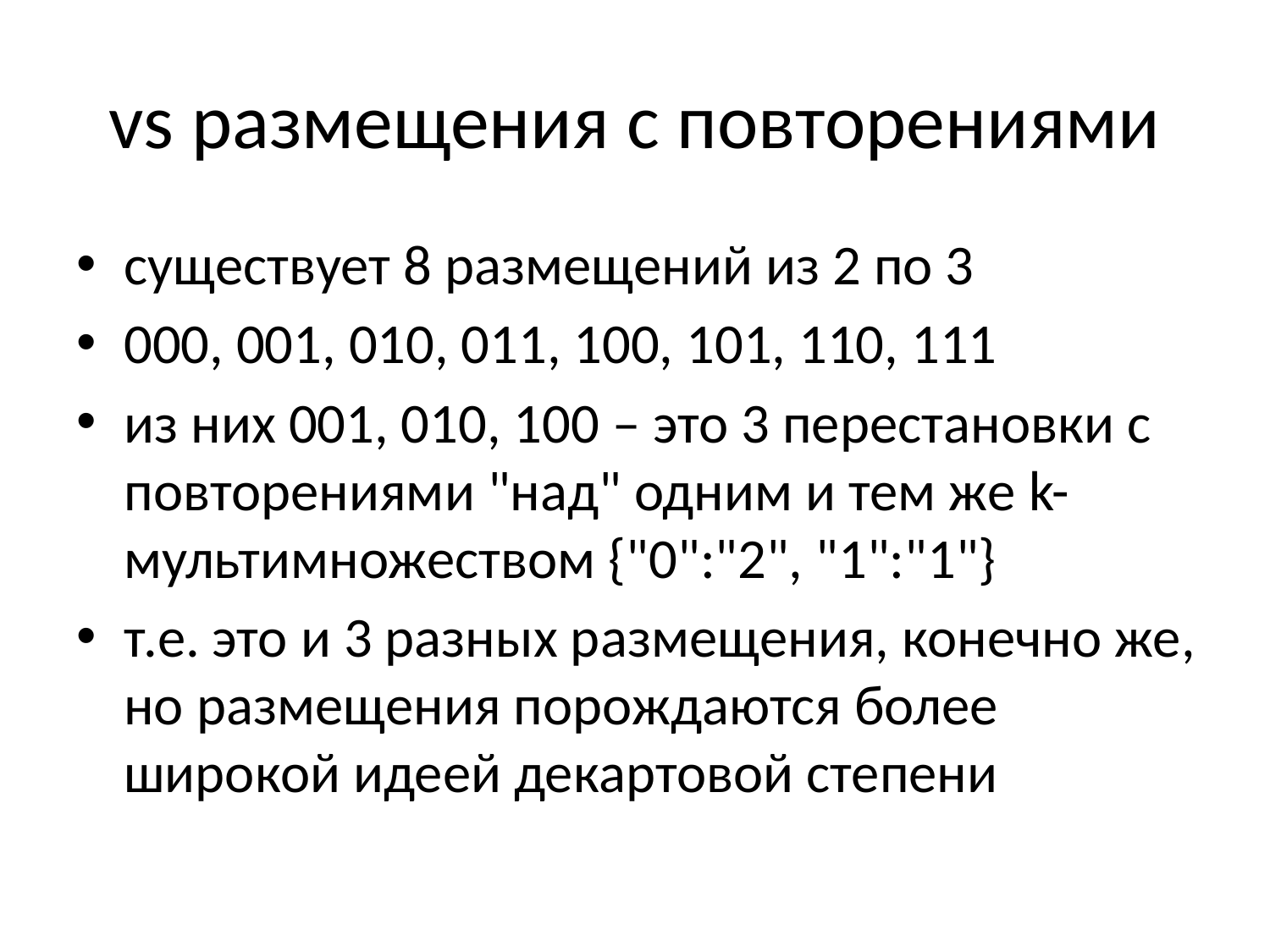

# vs размещения с повторениями
существует 8 размещений из 2 по 3
000, 001, 010, 011, 100, 101, 110, 111
из них 001, 010, 100 – это 3 перестановки с повторениями "над" одним и тем же k-мультимножеством {"0":"2", "1":"1"}
т.е. это и 3 разных размещения, конечно же, но размещения порождаются более широкой идеей декартовой степени